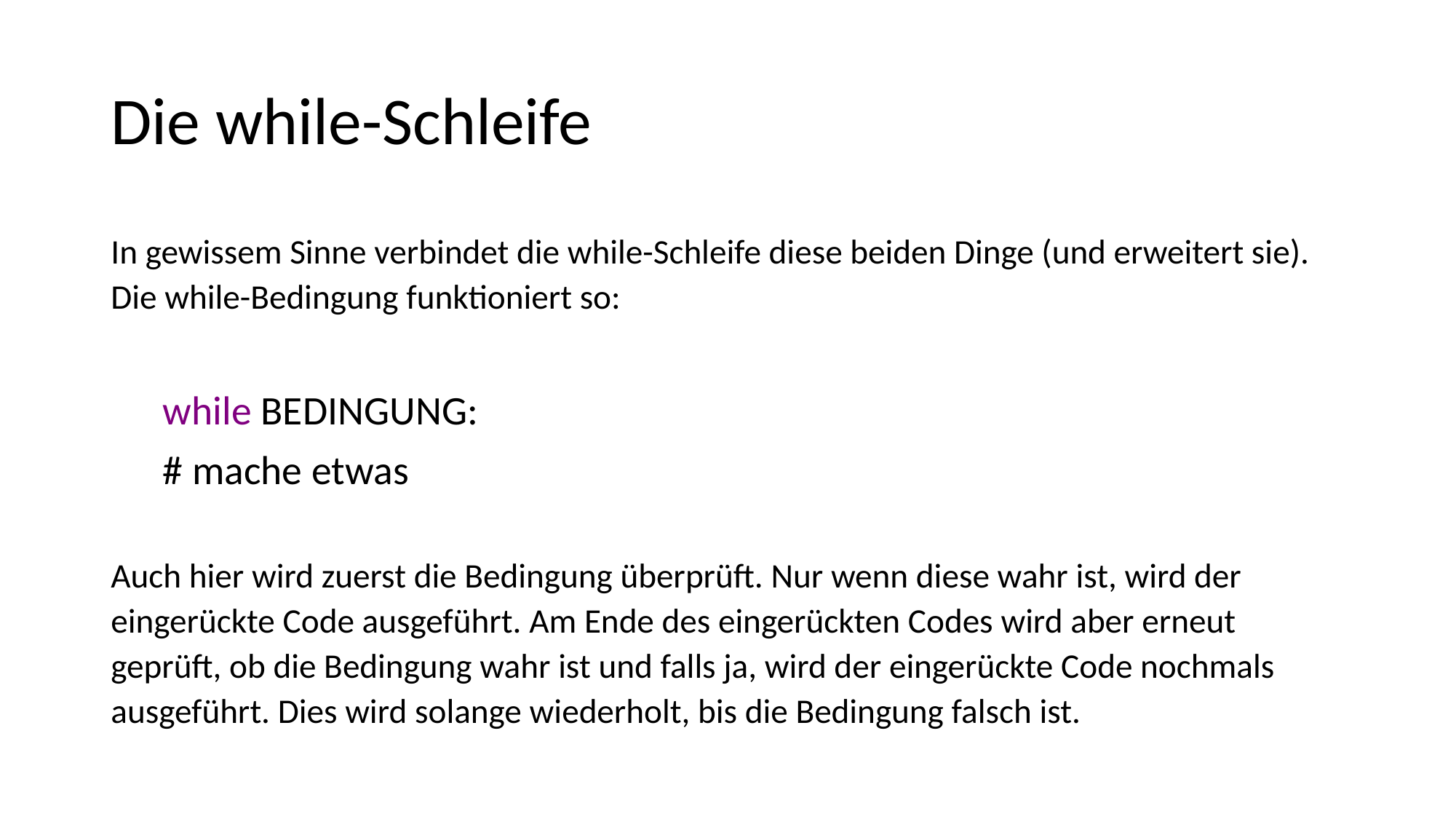

# Die while-Schleife
In gewissem Sinne verbindet die while-Schleife diese beiden Dinge (und erweitert sie). Die while-Bedingung funktioniert so:

while BEDINGUNG:
	# mache etwas

Auch hier wird zuerst die Bedingung überprüft. Nur wenn diese wahr ist, wird der eingerückte Code ausgeführt. Am Ende des eingerückten Codes wird aber erneut geprüft, ob die Bedingung wahr ist und falls ja, wird der eingerückte Code nochmals ausgeführt. Dies wird solange wiederholt, bis die Bedingung falsch ist.